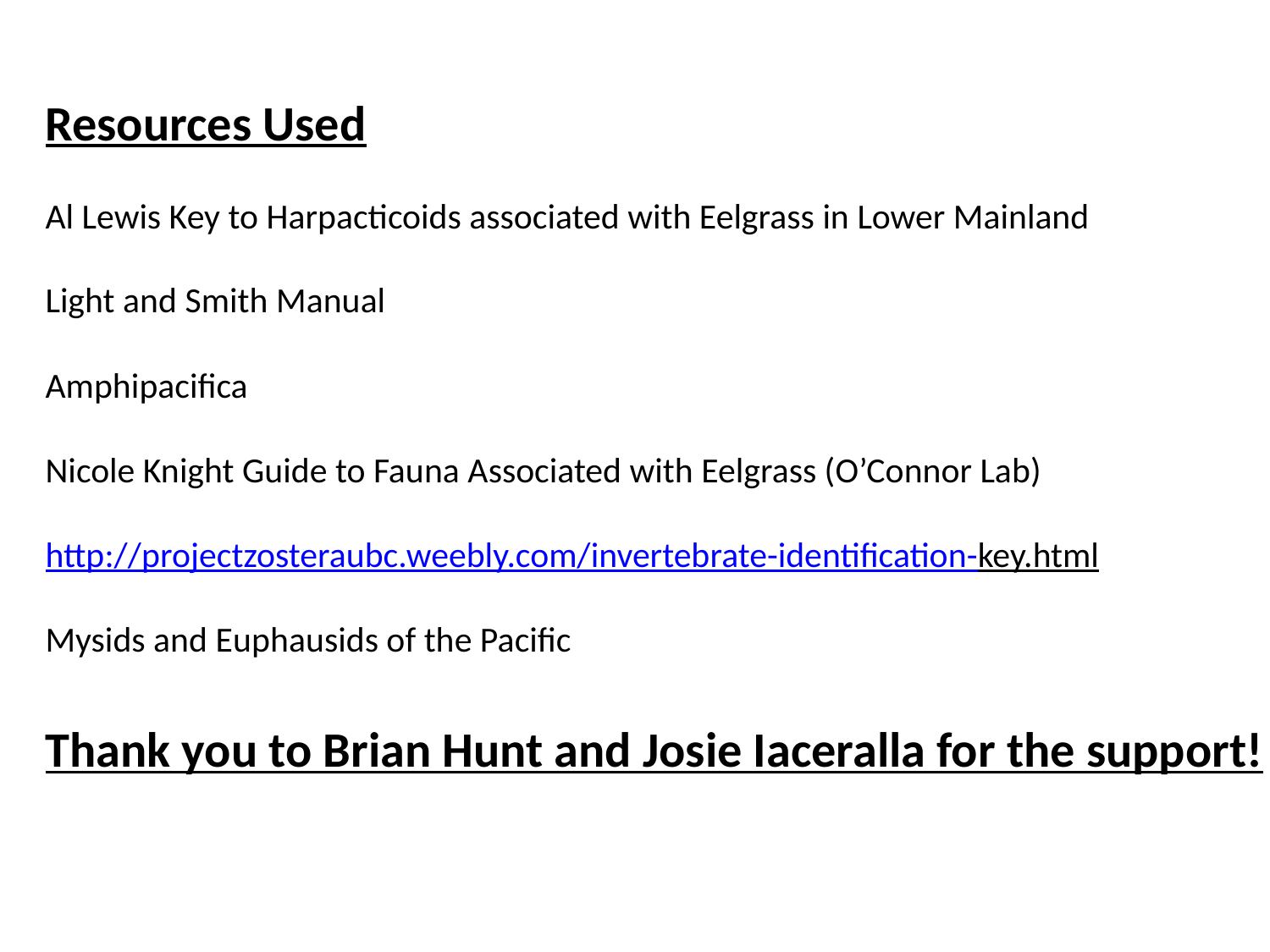

Resources Used

Al Lewis Key to Harpacticoids associated with Eelgrass in Lower Mainland

Light and Smith Manual

Amphipacifica

Nicole Knight Guide to Fauna Associated with Eelgrass (O’Connor Lab)

http://projectzosteraubc.weebly.com/invertebrate-identification-key.html

Mysids and Euphausids of the Pacific

Thank you to Brian Hunt and Josie Iaceralla for the support!